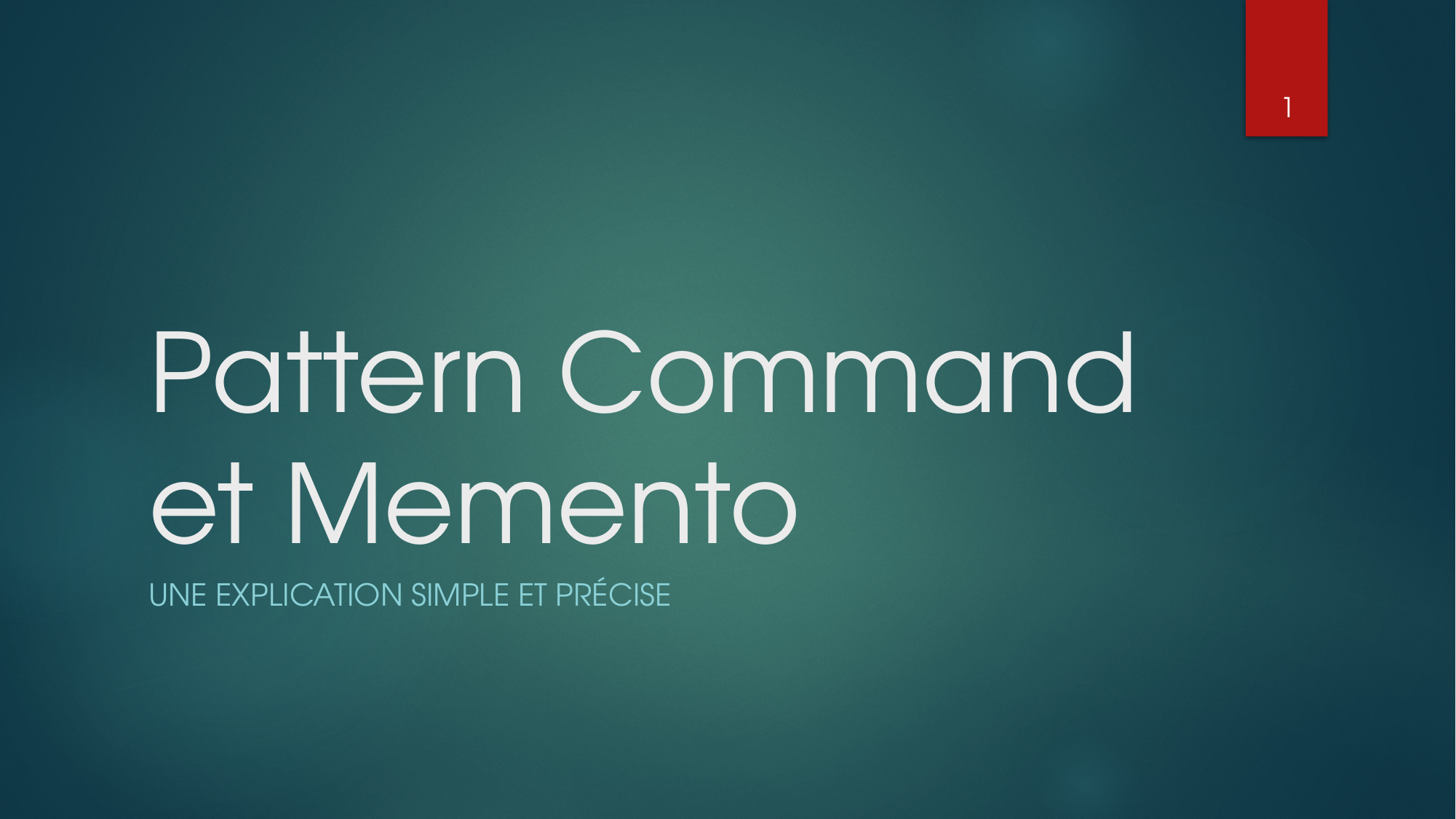

1
# Pattern Command et Memento
Une explication simple et précise